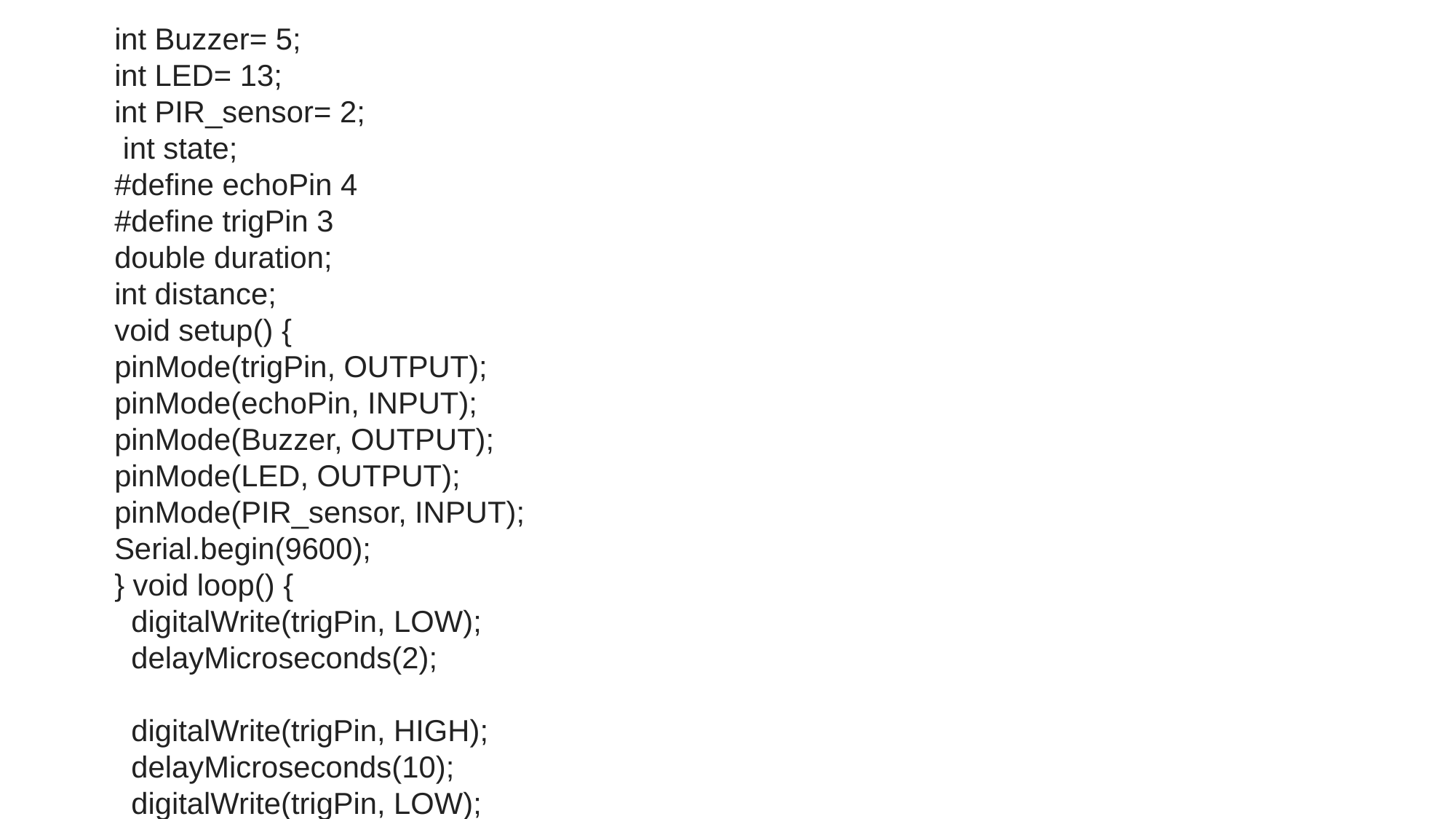

int Buzzer= 5;
int LED= 13;
int PIR_sensor= 2;
 int state;
#define echoPin 4
#define trigPin 3
double duration;
int distance;
void setup() {
pinMode(trigPin, OUTPUT);
pinMode(echoPin, INPUT);
pinMode(Buzzer, OUTPUT);
pinMode(LED, OUTPUT);
pinMode(PIR_sensor, INPUT);
Serial.begin(9600);
} void loop() {
  digitalWrite(trigPin, LOW);
  delayMicroseconds(2);

  digitalWrite(trigPin, HIGH);
  delayMicroseconds(10);
  digitalWrite(trigPin, LOW);